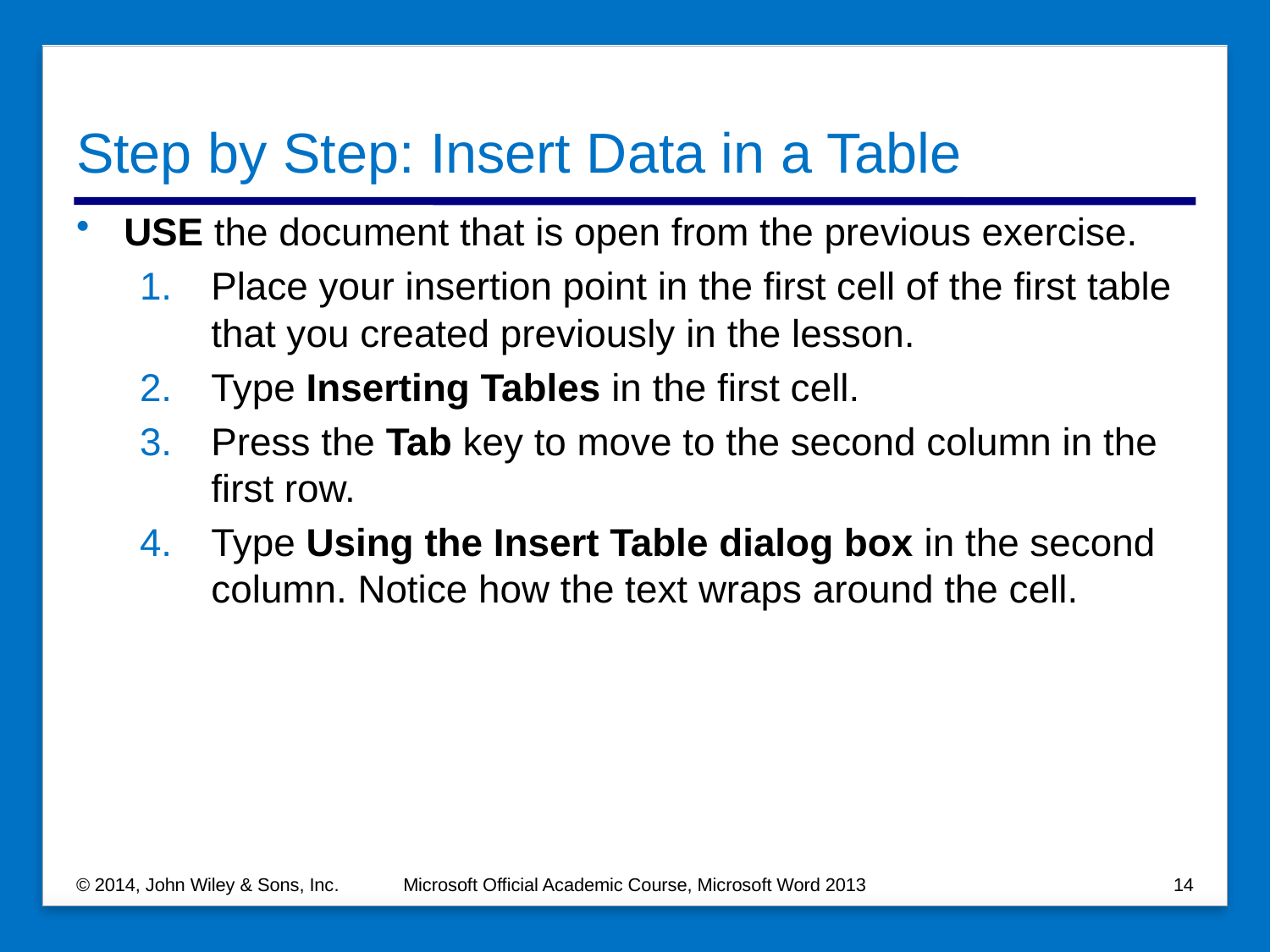

# Step by Step: Insert Data in a Table
USE the document that is open from the previous exercise.
Place your insertion point in the first cell of the first table that you created previously in the lesson.
Type Inserting Tables in the first cell.
Press the Tab key to move to the second column in the first row.
Type Using the Insert Table dialog box in the second column. Notice how the text wraps around the cell.
© 2014, John Wiley & Sons, Inc.
Microsoft Official Academic Course, Microsoft Word 2013
14